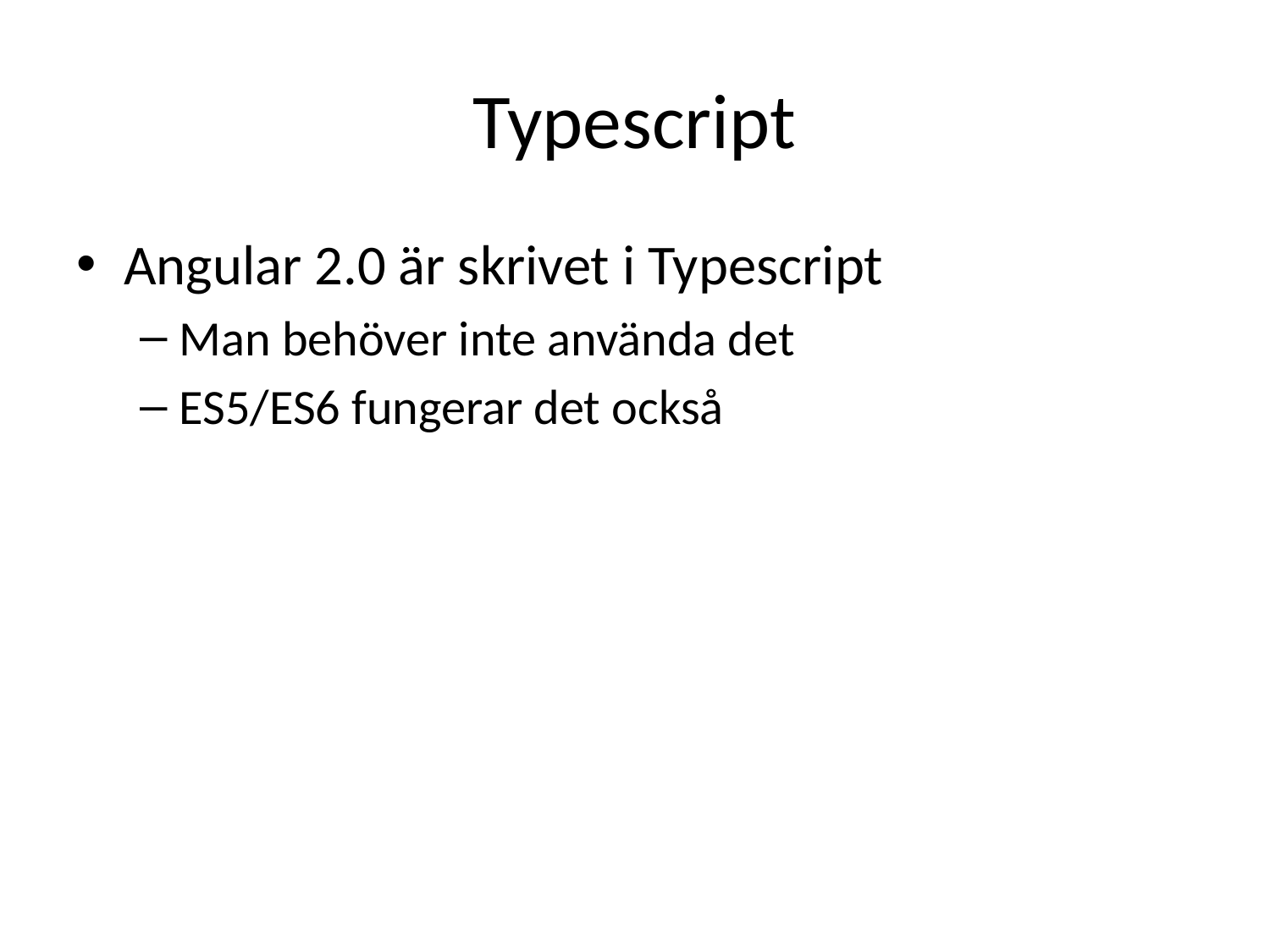

# Typescript
Angular 2.0 är skrivet i Typescript
Man behöver inte använda det
ES5/ES6 fungerar det också